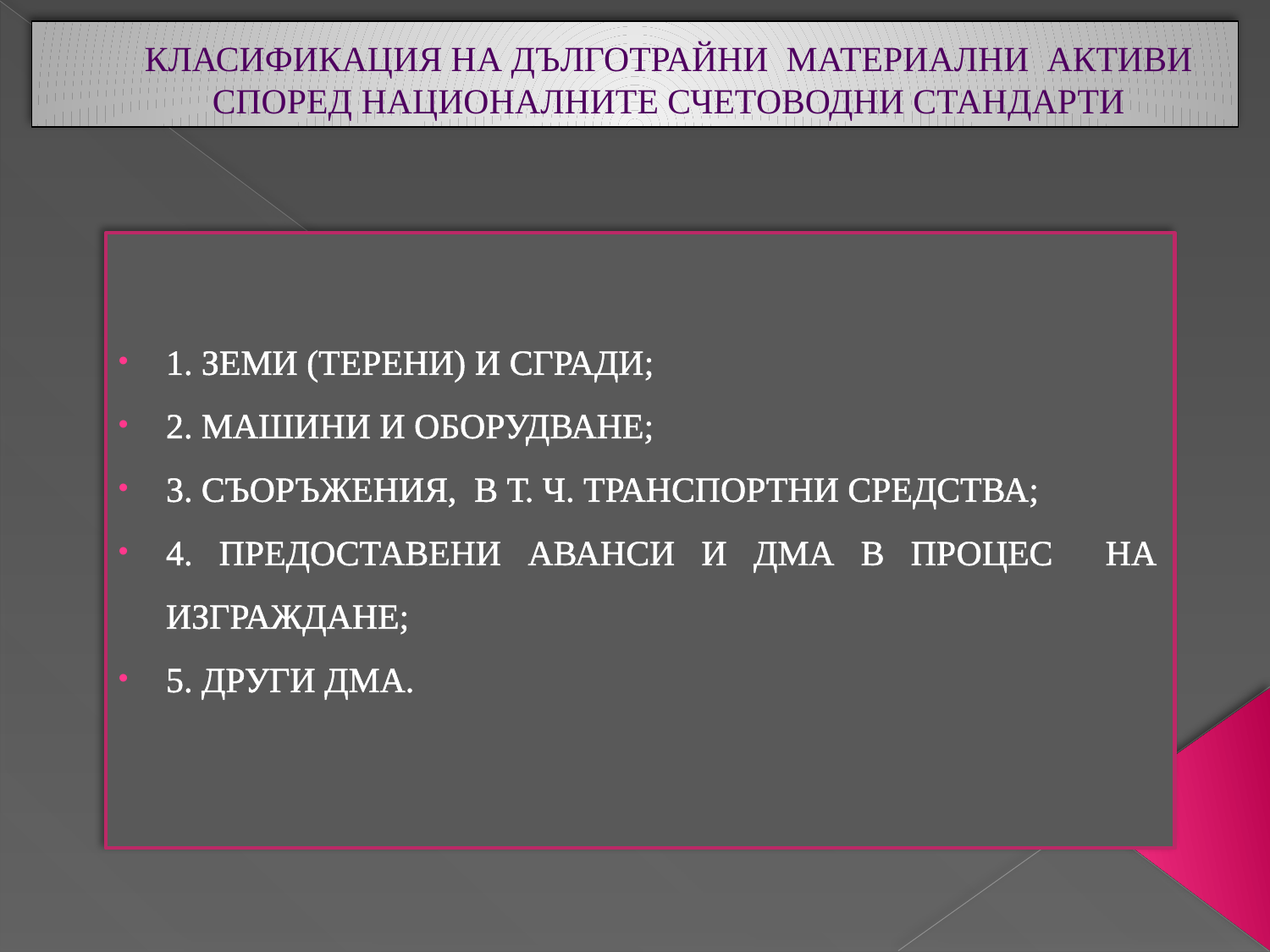

# класификация НА ДЪЛГОТРАЙНИ  МАТЕРИАЛНИ  АКТИВИ СПОРЕД НАЦИОНАЛНИТЕ СЧЕТОВОДНИ СТАНДАРТИ
1. ЗЕМИ (ТЕРЕНИ) и Сгради;
2. МАШИНИ И ОБОРУДВАНЕ;
3. СЪОРЪЖЕНИЯ,  в т. ч. ТРАНСПОРТНИ СРЕДСТВА;
4. Предоставени аванси и дма в процес  на изграждане;
5. ДРУГИ ДМА.